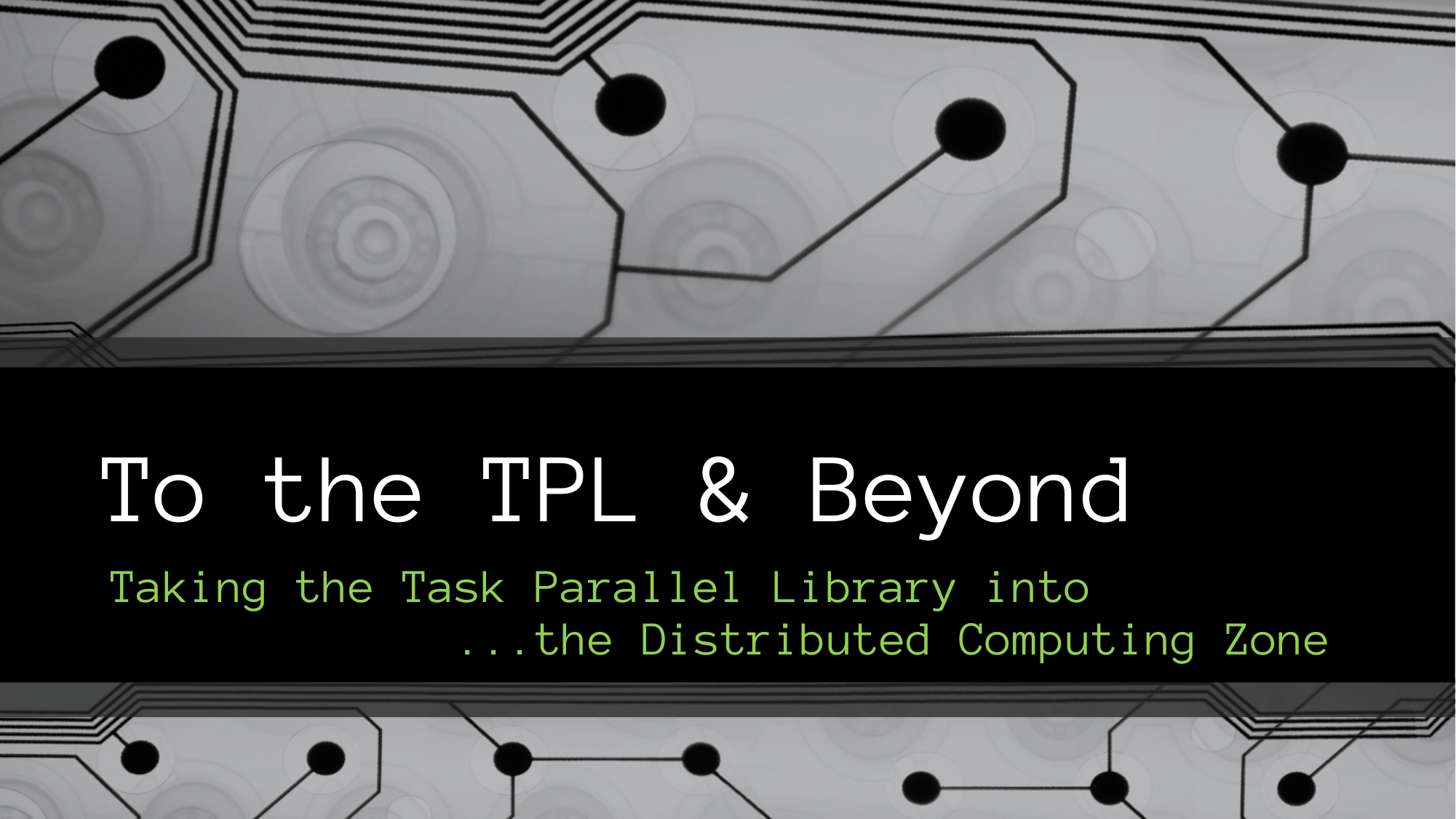

# To the TPL & Beyond
Taking the Task Parallel Library into
             ...the Distributed Computing Zone